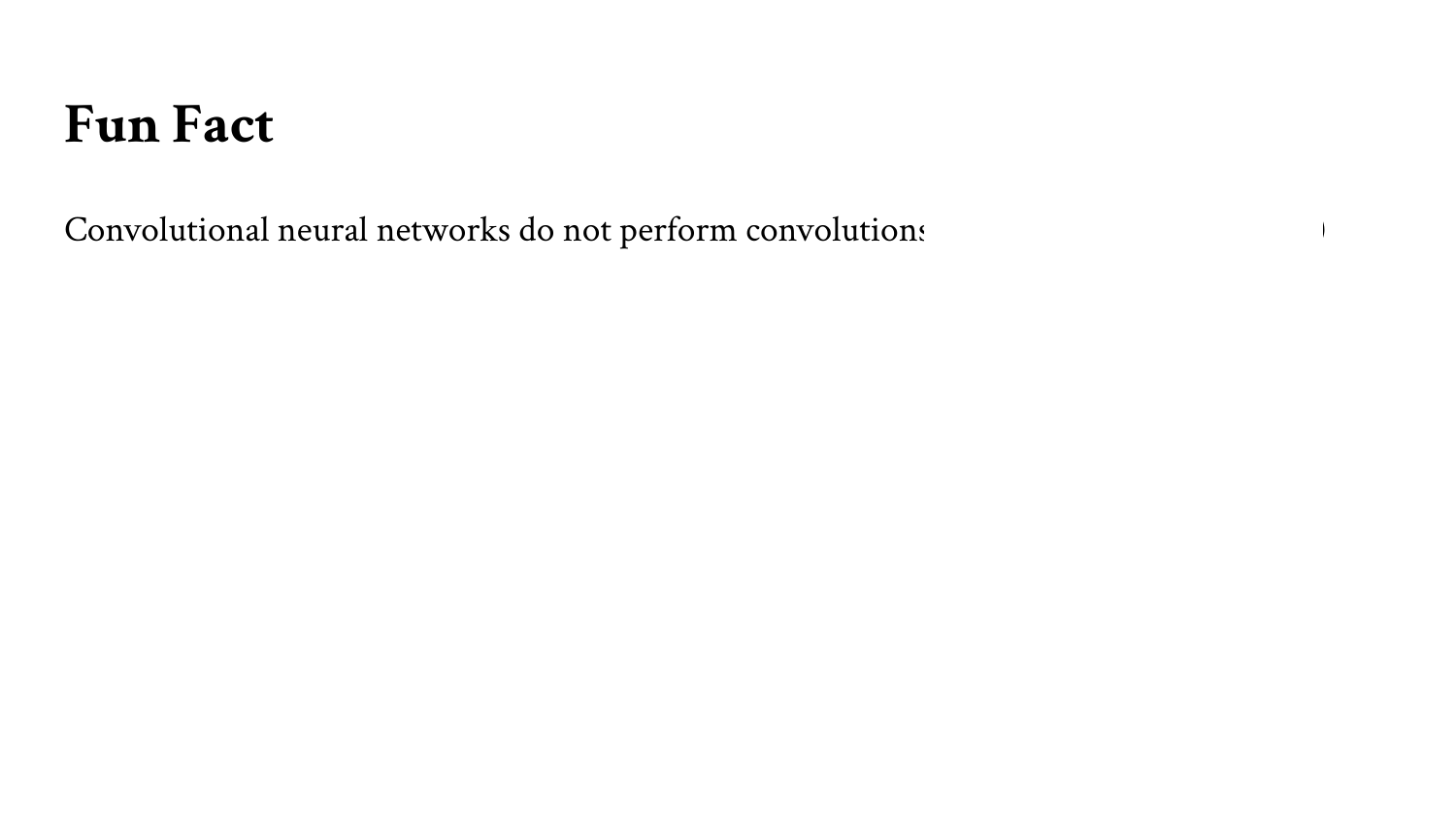

# Fun Fact
Convolutional neural networks do not perform convolutions (they perform correlations)